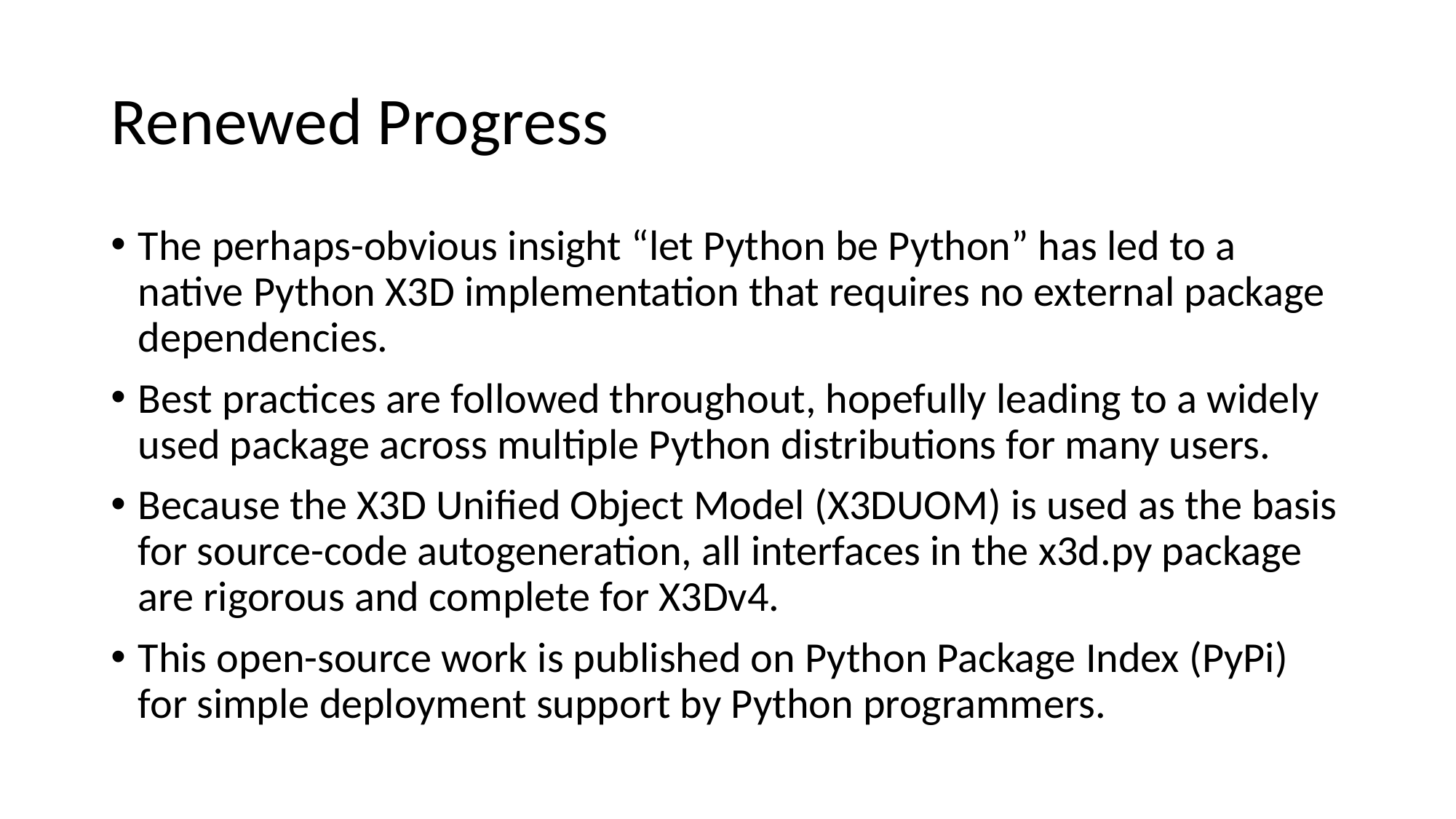

# Renewed Progress
The perhaps-obvious insight “let Python be Python” has led to a native Python X3D implementation that requires no external package dependencies.
Best practices are followed throughout, hopefully leading to a widely used package across multiple Python distributions for many users.
Because the X3D Unified Object Model (X3DUOM) is used as the basis for source-code autogeneration, all interfaces in the x3d.py package are rigorous and complete for X3Dv4.
This open-source work is published on Python Package Index (PyPi) for simple deployment support by Python programmers.